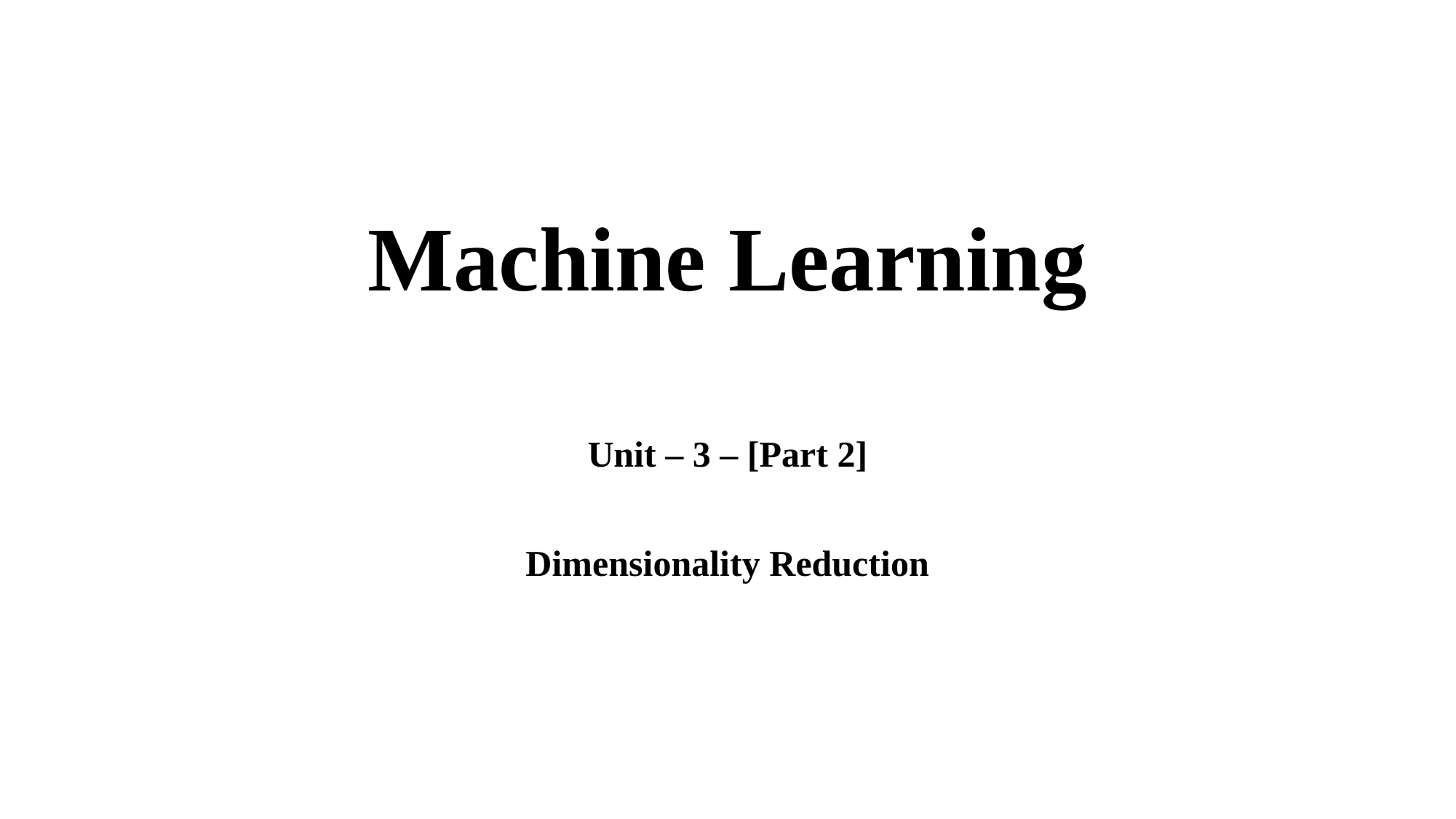

# Machine Learning
Unit – 3 – [Part 2]

Dimensionality Reduction